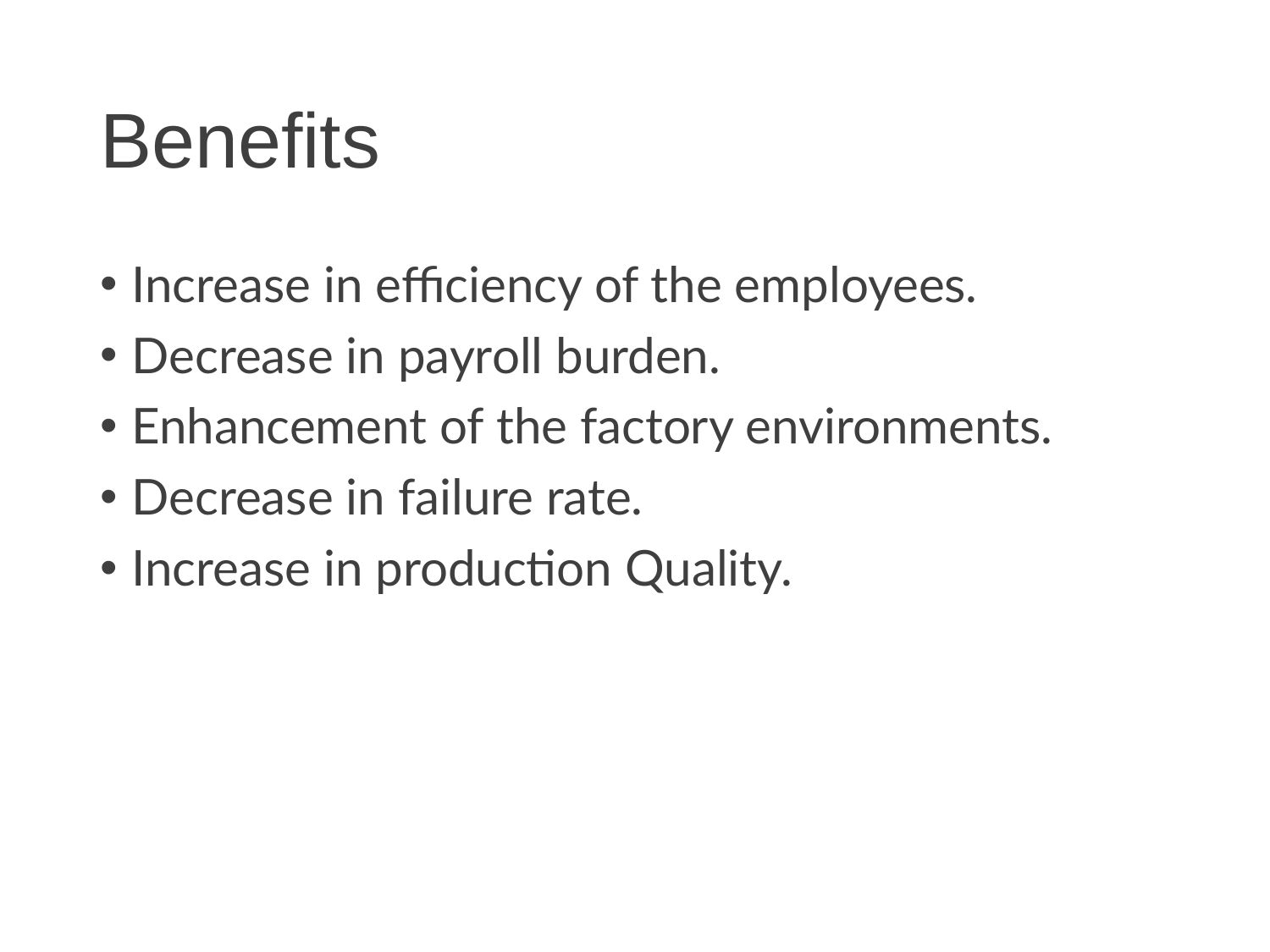

# Benefits
Increase in efficiency of the employees.
Decrease in payroll burden.
Enhancement of the factory environments.
Decrease in failure rate.
Increase in production Quality.